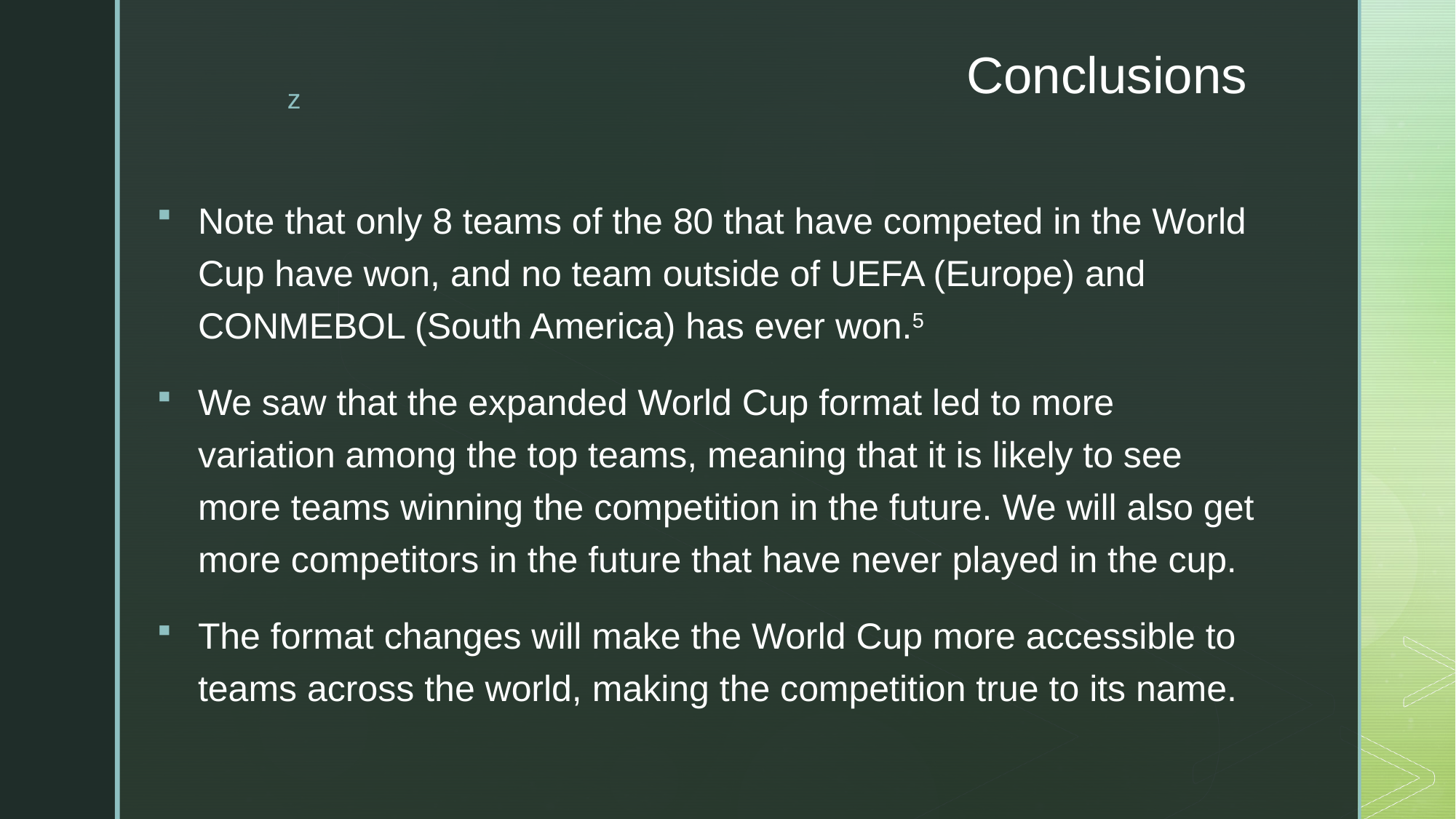

# Conclusions
Note that only 8 teams of the 80 that have competed in the World Cup have won, and no team outside of UEFA (Europe) and CONMEBOL (South America) has ever won.5
We saw that the expanded World Cup format led to more variation among the top teams, meaning that it is likely to see more teams winning the competition in the future. We will also get more competitors in the future that have never played in the cup.
The format changes will make the World Cup more accessible to teams across the world, making the competition true to its name.